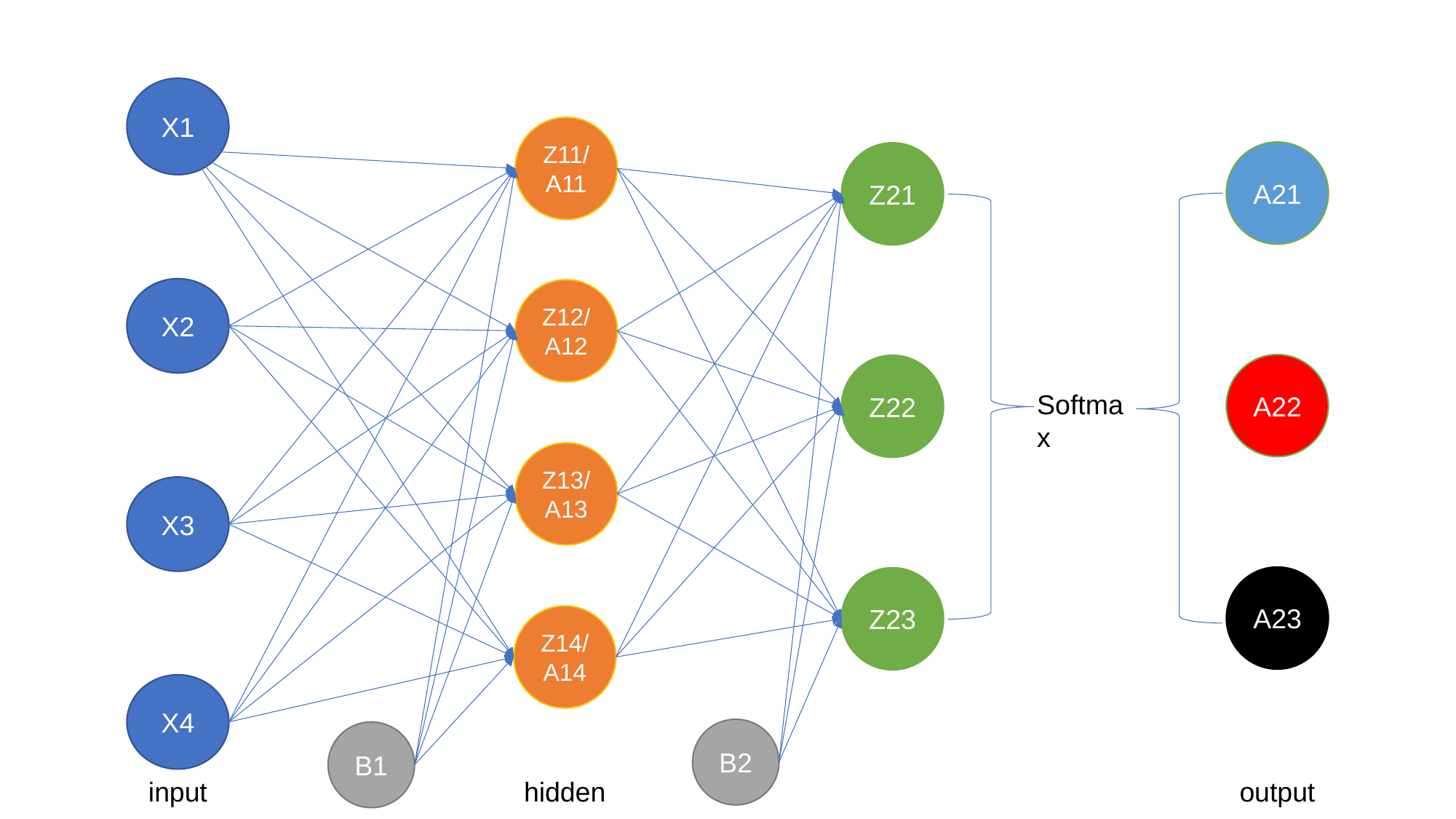

X1
Z11/A11
A21
Z21

X2
Z12/A12
A22
Z22
Softmax
Z13/A13
X3
A23
Z23
Z14/A14
X4
B2
B1
hidden
output
input